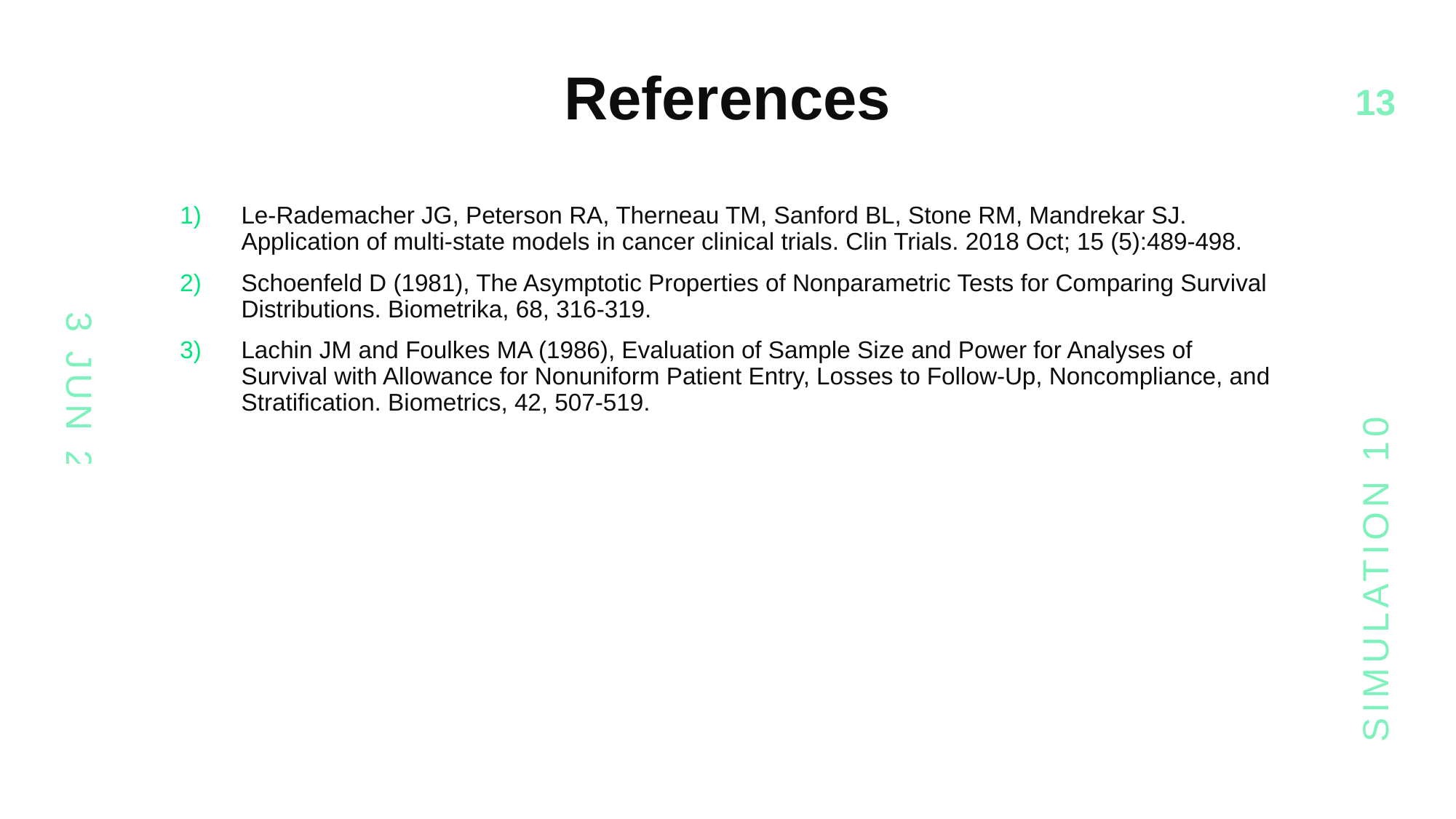

# References
13
Le-Rademacher JG, Peterson RA, Therneau TM, Sanford BL, Stone RM, Mandrekar SJ. Application of multi-state models in cancer clinical trials. Clin Trials. 2018 Oct; 15 (5):489-498.
Schoenfeld D (1981), The Asymptotic Properties of Nonparametric Tests for Comparing Survival Distributions. Biometrika, 68, 316-319.
Lachin JM and Foulkes MA (1986), Evaluation of Sample Size and Power for Analyses of Survival with Allowance for Nonuniform Patient Entry, Losses to Follow-Up, Noncompliance, and Stratification. Biometrics, 42, 507-519.

3 JUN 24
SIMULATION 10499